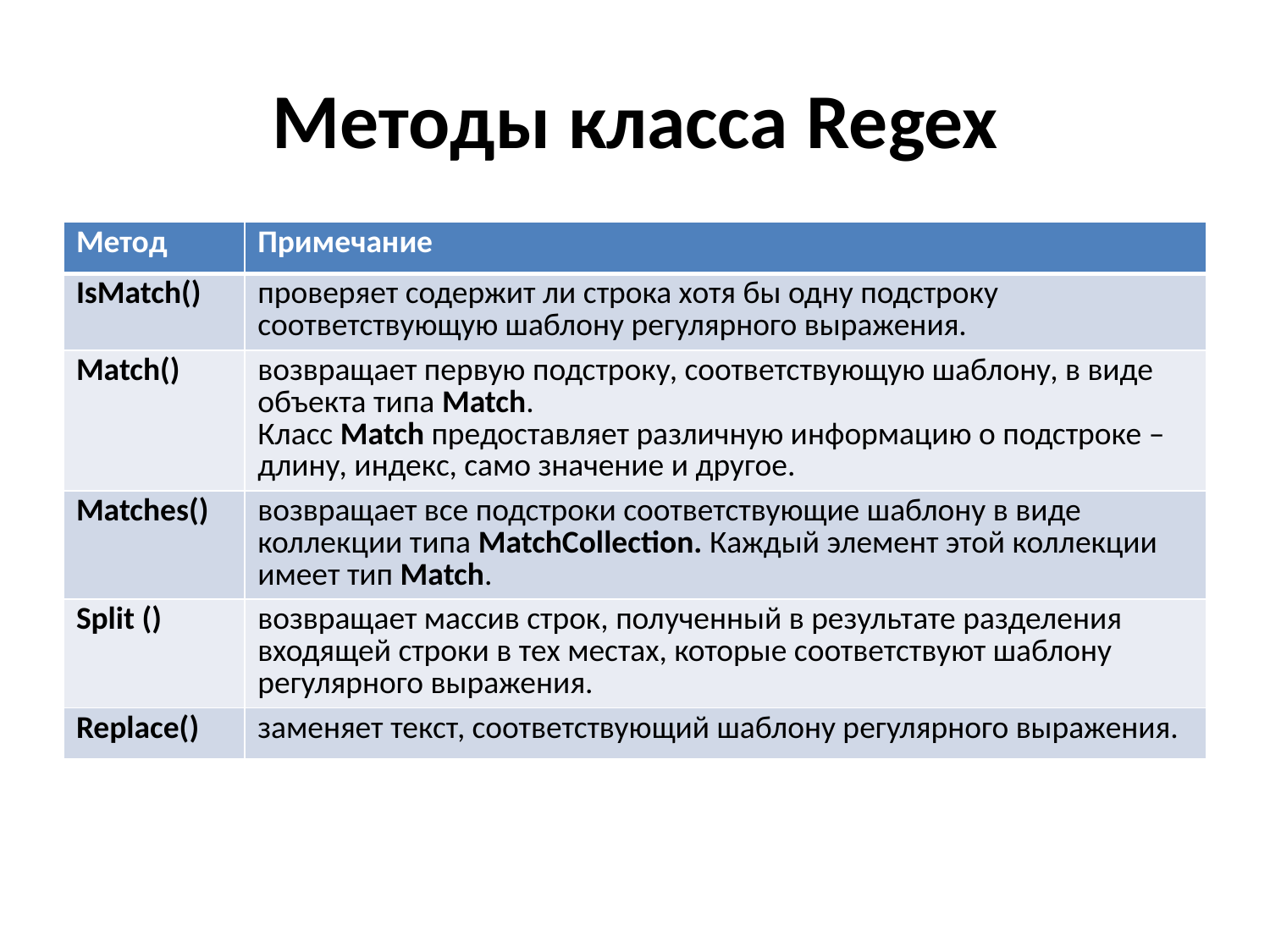

# Методы класса Regex
| Метод | Примечание |
| --- | --- |
| IsMatch() | проверяет содержит ли строка хотя бы одну подстроку соответствующую шаблону регулярного выражения. |
| Match() | возвращает первую подстроку, соответствующую шаблону, в виде объекта типа Match. Класс Match предоставляет различную информацию о подстроке – длину, индекс, само значение и другое. |
| Matches() | возвращает все подстроки соответствующие шаблону в виде коллекции типа MatchCollection. Каждый элемент этой коллекции имеет тип Match. |
| Split () | возвращает массив строк, полученный в результате разделения входящей строки в тех местах, которые соответствуют шаблону регулярного выражения. |
| Replace() | заменяет текст, соответствующий шаблону регулярного выражения. |